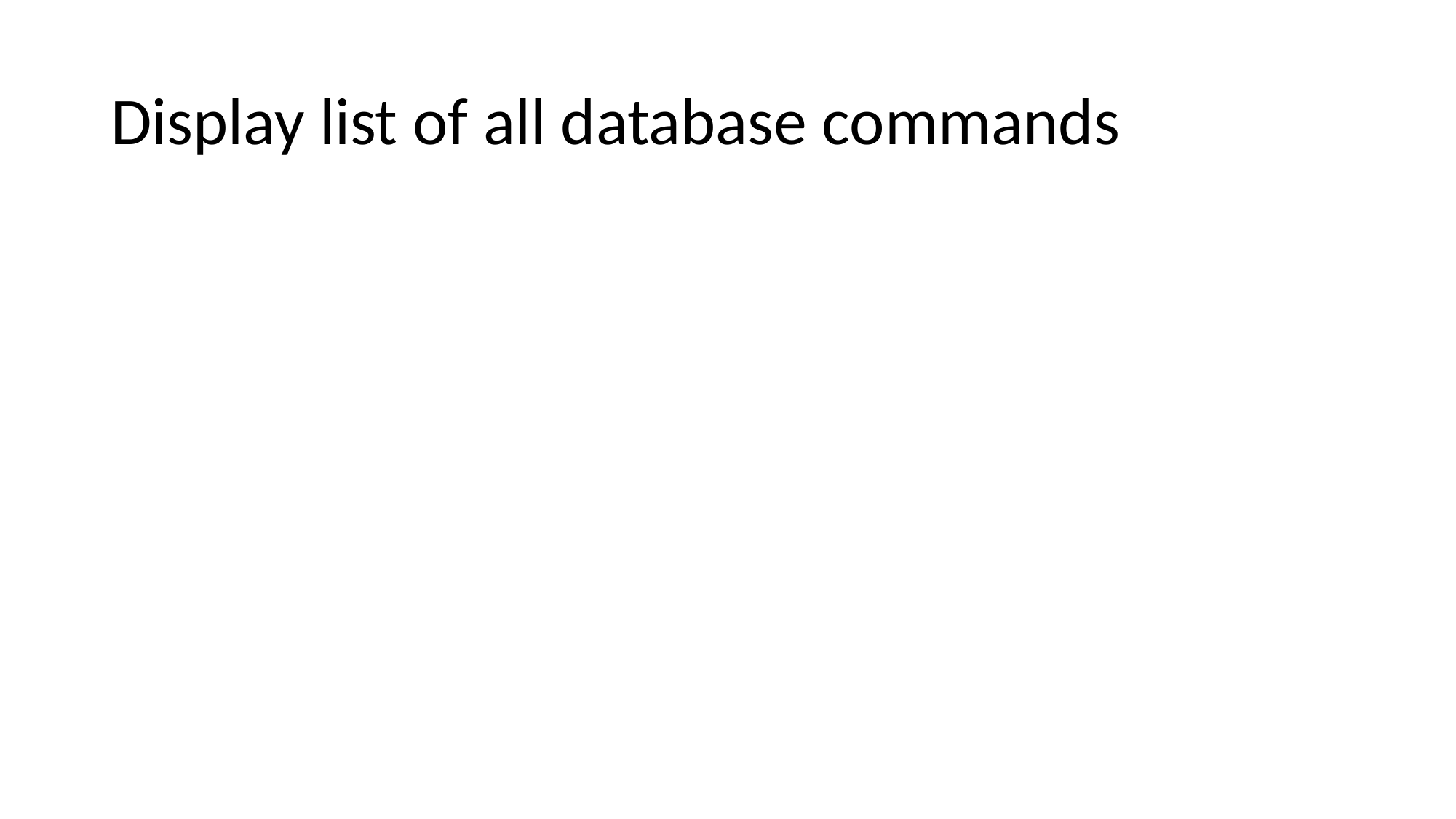

# Display list of all database commands